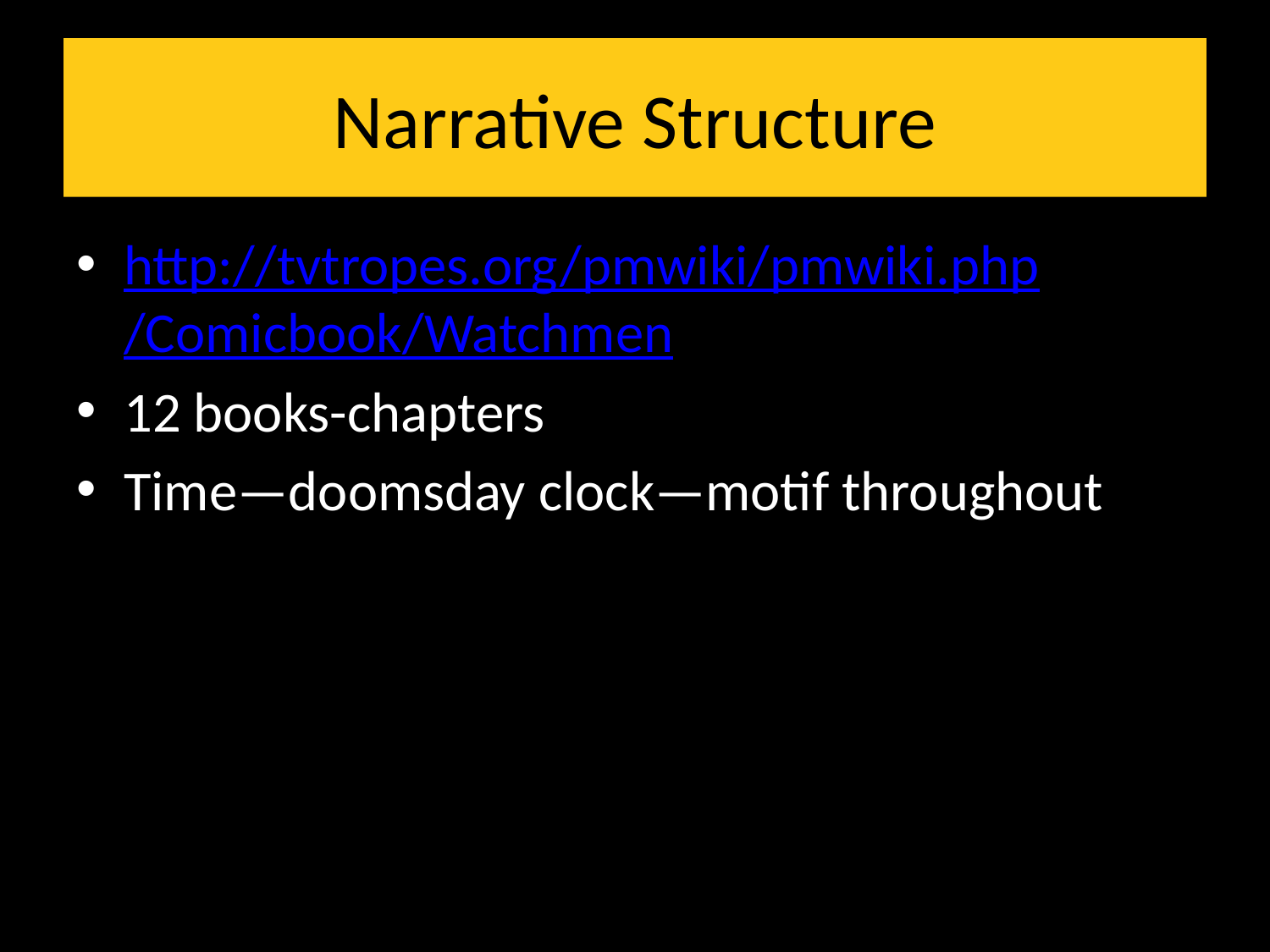

# Narrative Structure
http://tvtropes.org/pmwiki/pmwiki.php/Comicbook/Watchmen
12 books-chapters
Time—doomsday clock—motif throughout